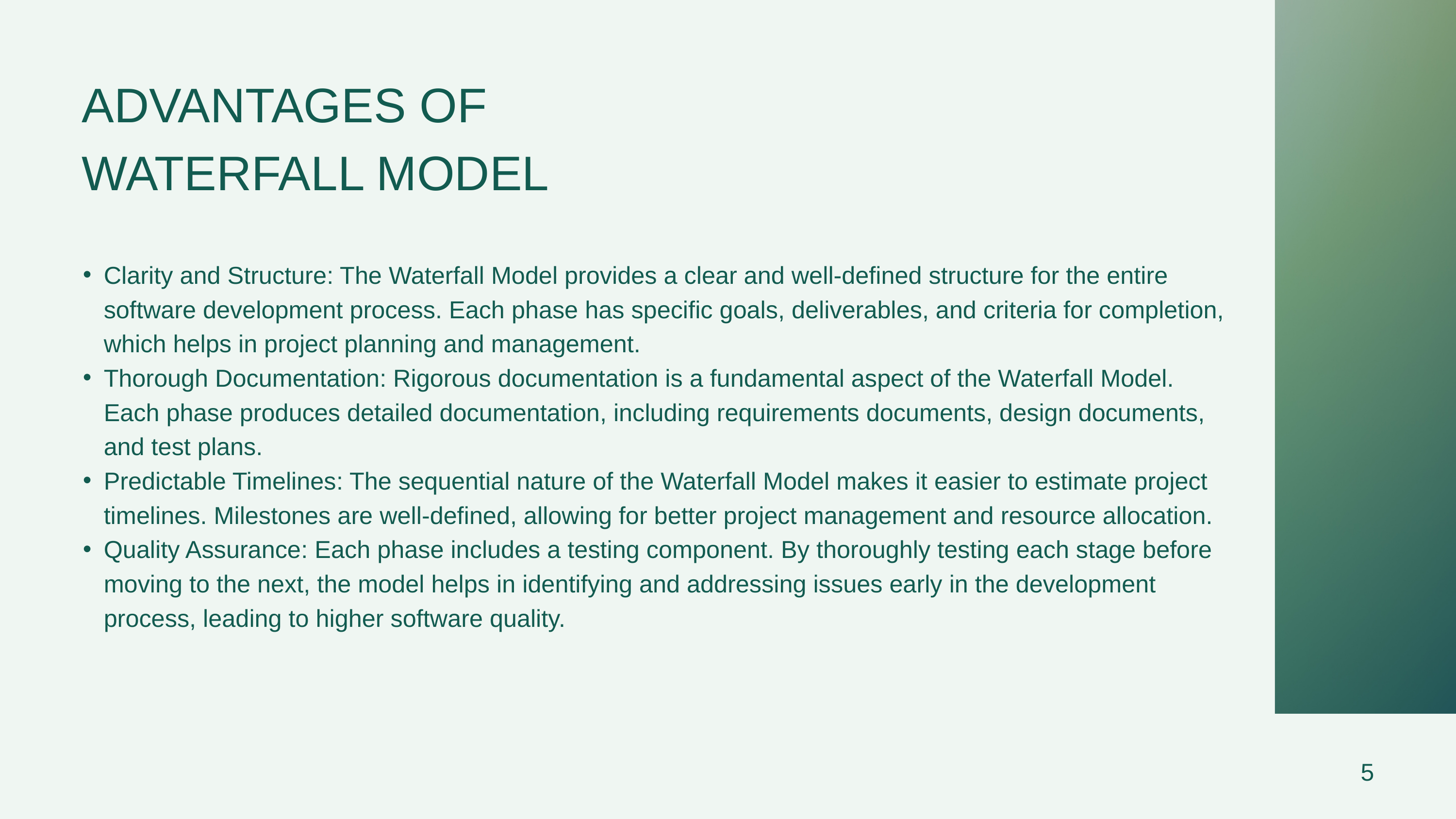

ADVANTAGES OF WATERFALL MODEL

Clarity and Structure: The Waterfall Model provides a clear and well-defined structure for the entire software development process. Each phase has specific goals, deliverables, and criteria for completion, which helps in project planning and management.
Thorough Documentation: Rigorous documentation is a fundamental aspect of the Waterfall Model. Each phase produces detailed documentation, including requirements documents, design documents, and test plans.
Predictable Timelines: The sequential nature of the Waterfall Model makes it easier to estimate project timelines. Milestones are well-defined, allowing for better project management and resource allocation.
Quality Assurance: Each phase includes a testing component. By thoroughly testing each stage before moving to the next, the model helps in identifying and addressing issues early in the development process, leading to higher software quality.
5